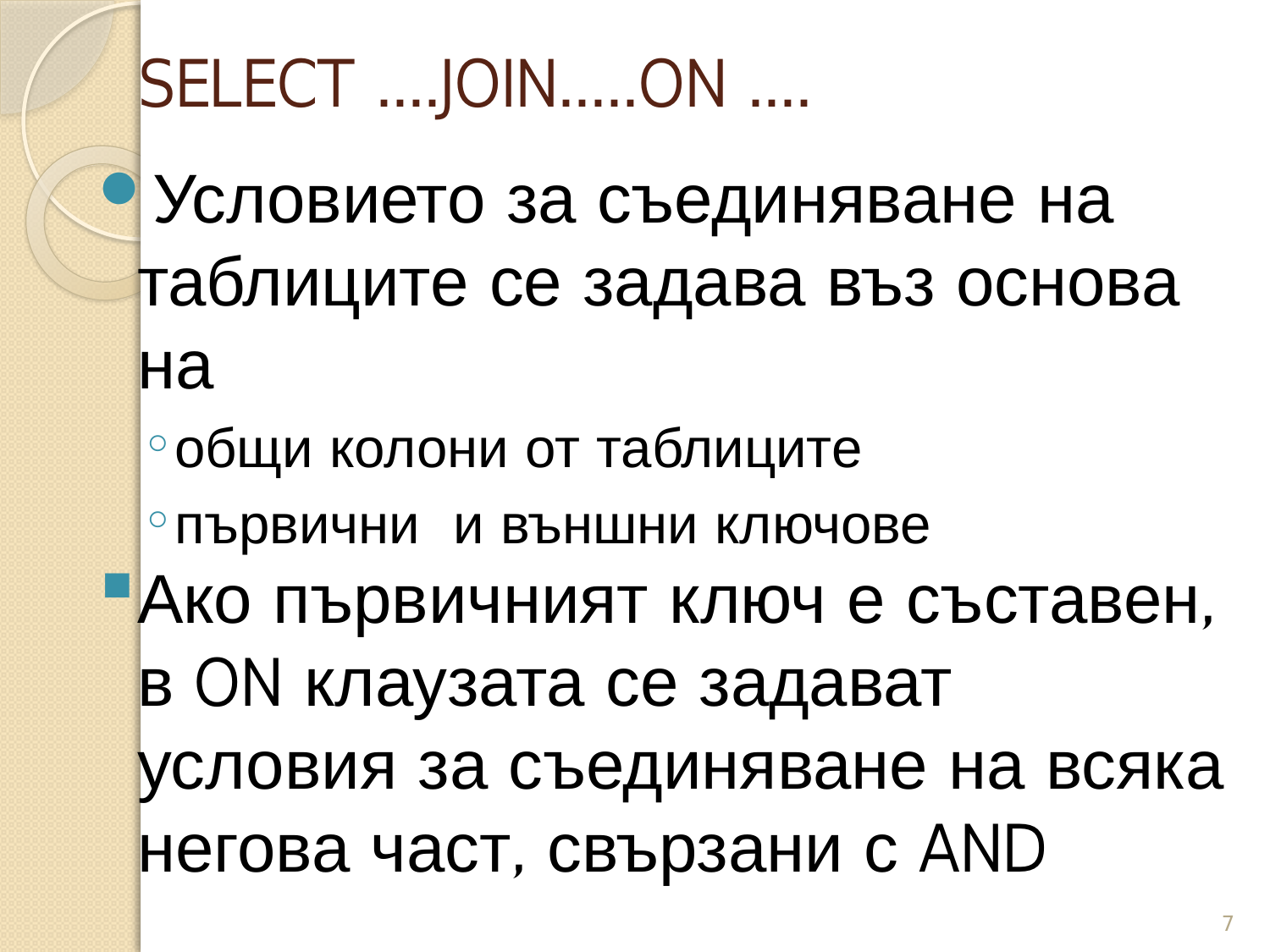

# SELECT ….JOIN…..ON ….
Условието за съединяване на таблиците се задава въз основа на
общи колони от таблиците
първични  и външни ключове
Ако първичният ключ е съставен, в ON клаузата се задават условия за съединяване на всяка негова част, свързани с AND
7